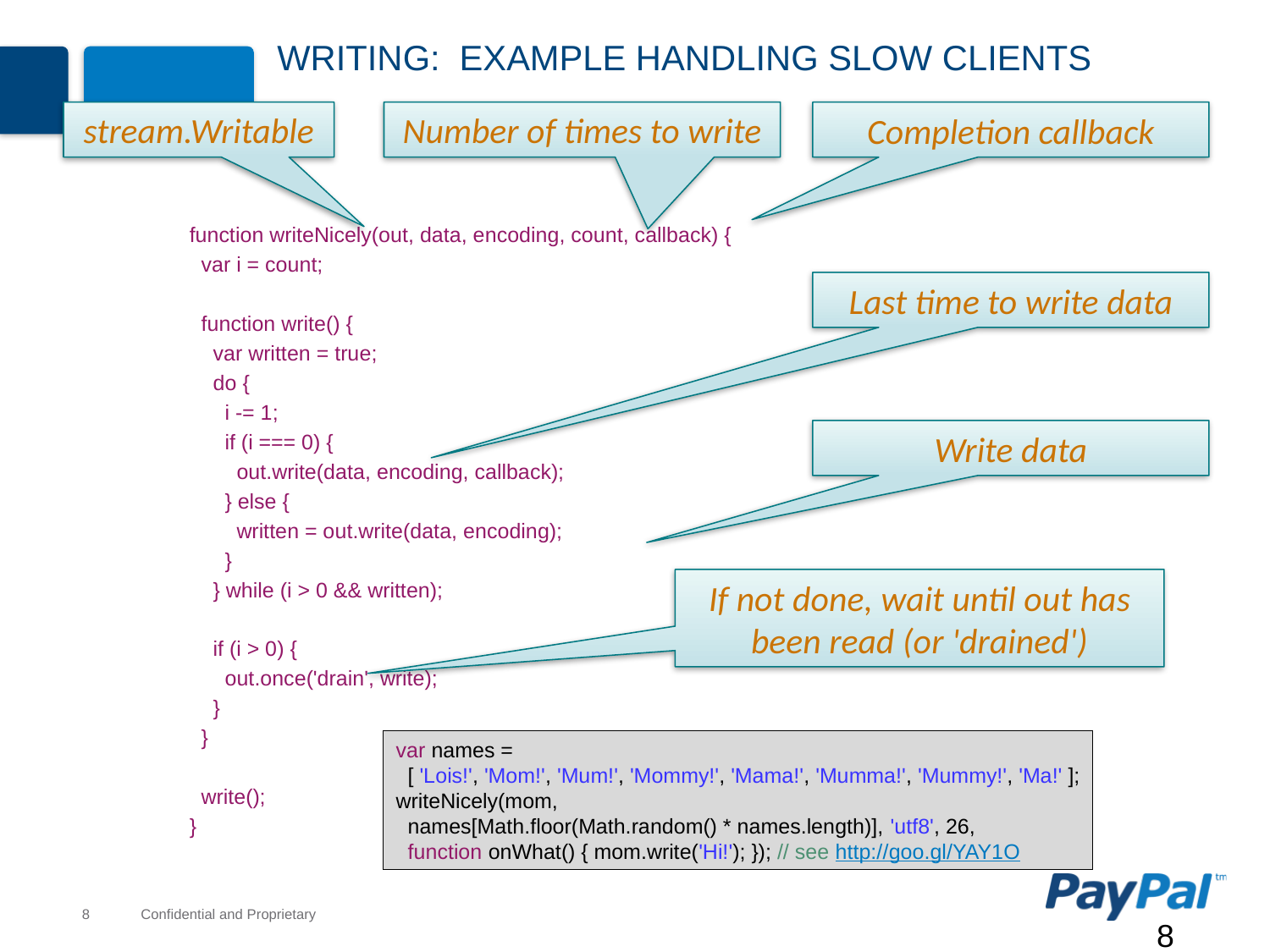

# Writing:  Example Handling Slow Clients
stream.Writable
Number of times to write
Completion callback
function writeNicely(out, data, encoding, count, callback) {
  var i = count;

  function write() {
    var written = true;
    do {
      i -= 1;
      if (i === 0) {
        out.write(data, encoding, callback);
      } else {
        written = out.write(data, encoding);
      }
    } while (i > 0 && written);

    if (i > 0) {
      out.once('drain', write);
    }
  }

  write();
}
Last time to write data
Write data
If not done, wait until out has been read (or 'drained')
var names =
  [ 'Lois!', 'Mom!', 'Mum!', 'Mommy!', 'Mama!', 'Mumma!', 'Mummy!', 'Ma!' ];
writeNicely(mom,
  names[Math.floor(Math.random() * names.length)], 'utf8', 26,
  function onWhat() { mom.write('Hi!'); }); // see http://goo.gl/YAY1O
8